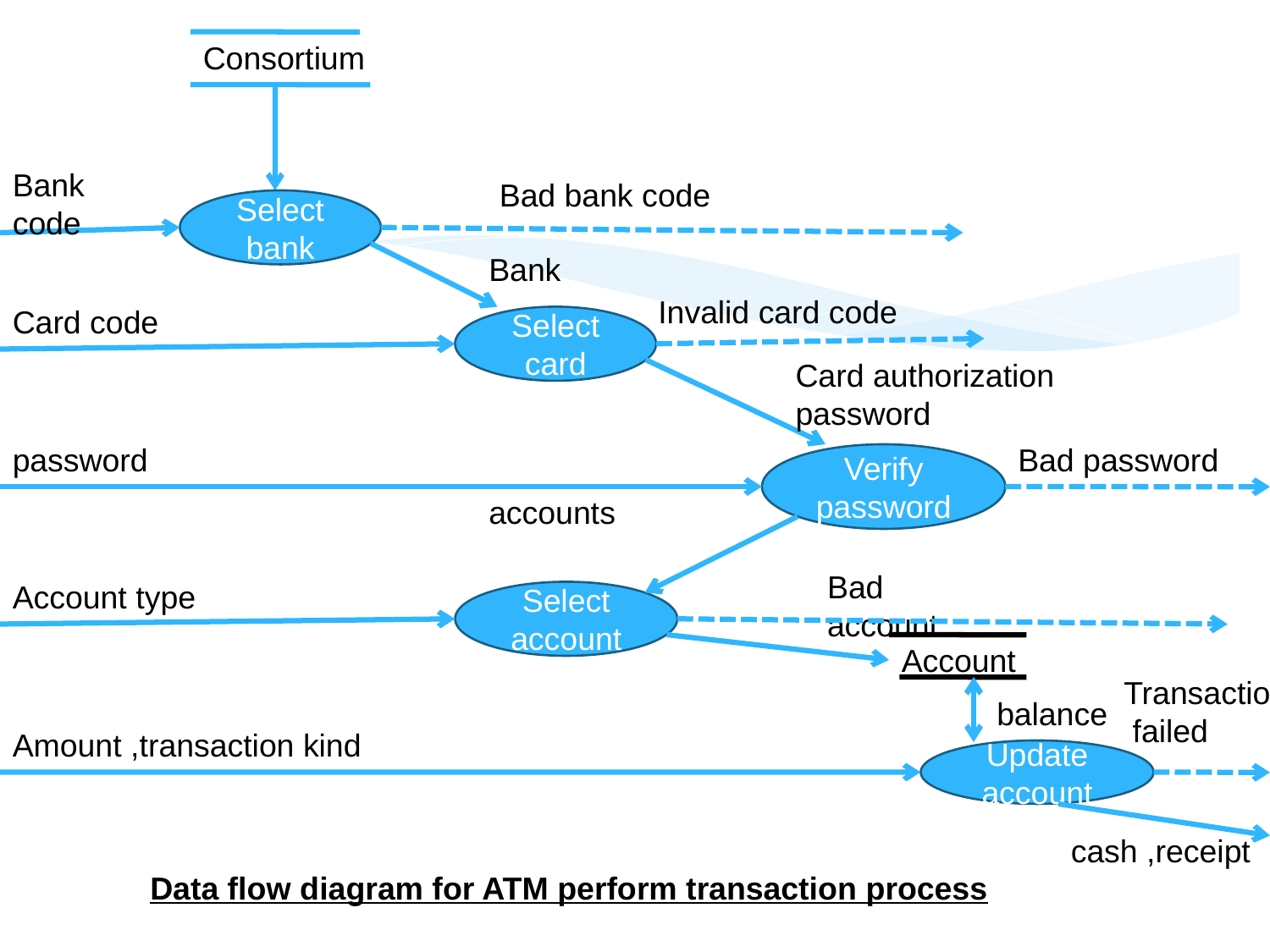

Consortium
Bank code
Bad bank code
Select bank
Bank
Invalid card code
Card code
Select card
Card authorization password
password
Bad password
Verify password
accounts
Bad account
Account type
Select account
Account
Transaction  failed

balance
Amount ,transaction kind
Update account
cash ,receipt
Data flow diagram for ATM perform transaction process

#